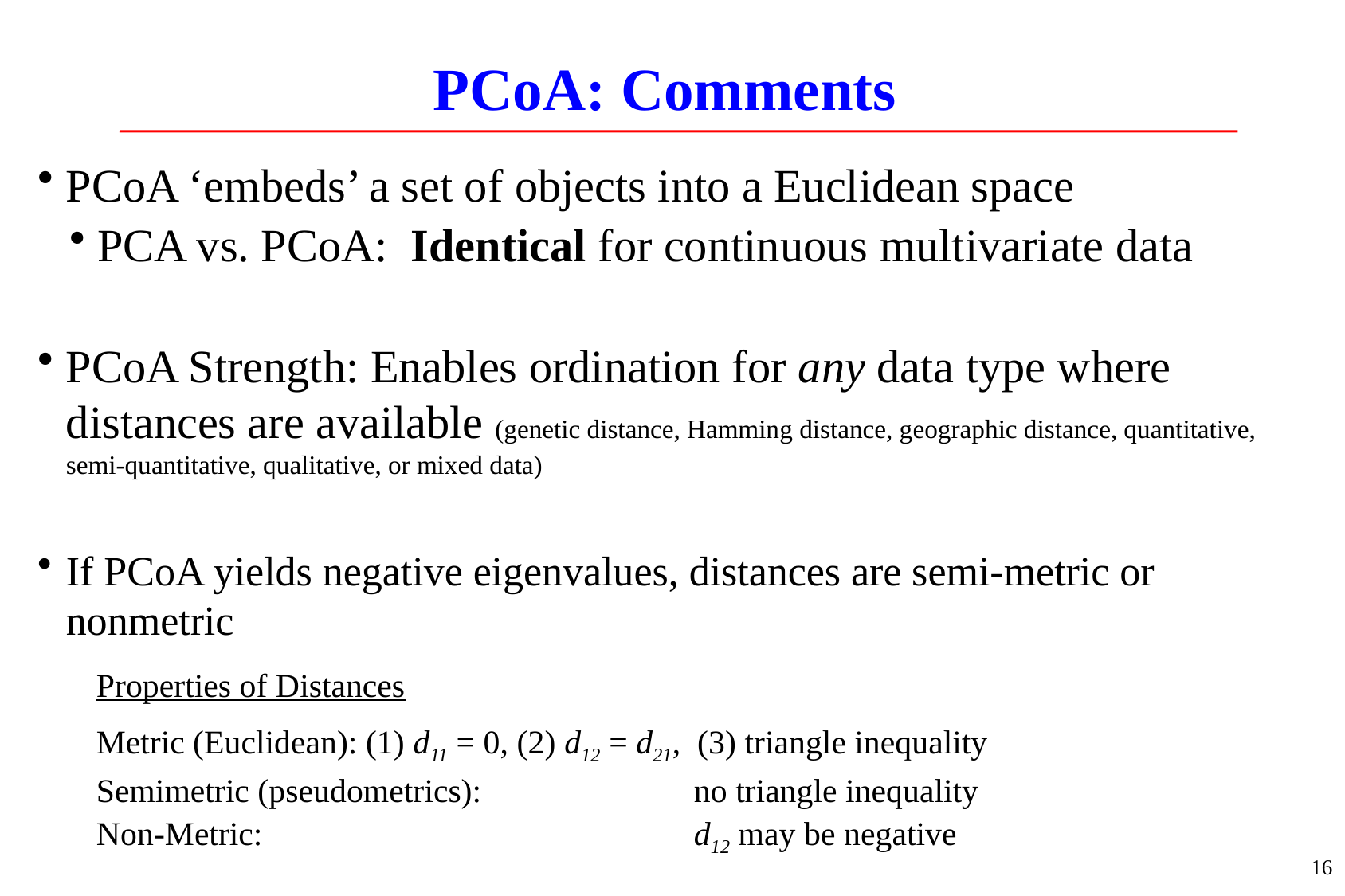

# PCoA: Comments

PCoA ‘embeds’ a set of objects into a Euclidean space
PCA vs. PCoA:  Identical for continuous multivariate data

PCoA Strength: Enables ordination for any data type where distances are available (genetic distance, Hamming distance, geographic distance, quantitative, semi-quantitative, qualitative, or mixed data)

If PCoA yields negative eigenvalues, distances are semi-metric or nonmetric
Properties of Distances
Metric (Euclidean): (1) d11 = 0, (2) d12 = d21,  (3) triangle inequality
Semimetric (pseudometrics):    		no triangle inequality
Non-Metric:	 			d12 may be negative
16